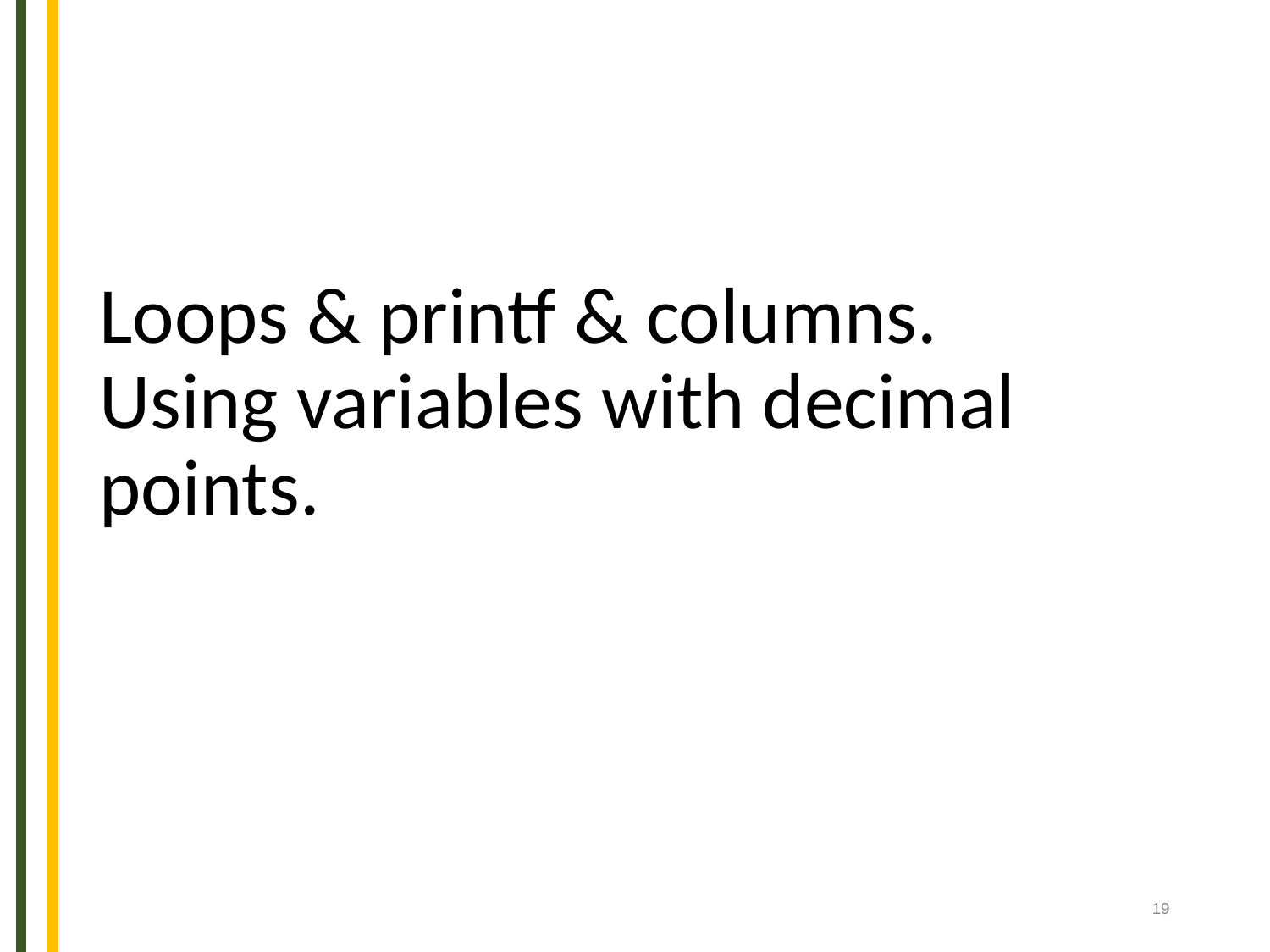

# Loops & printf & columns. Using variables with decimal points.

19